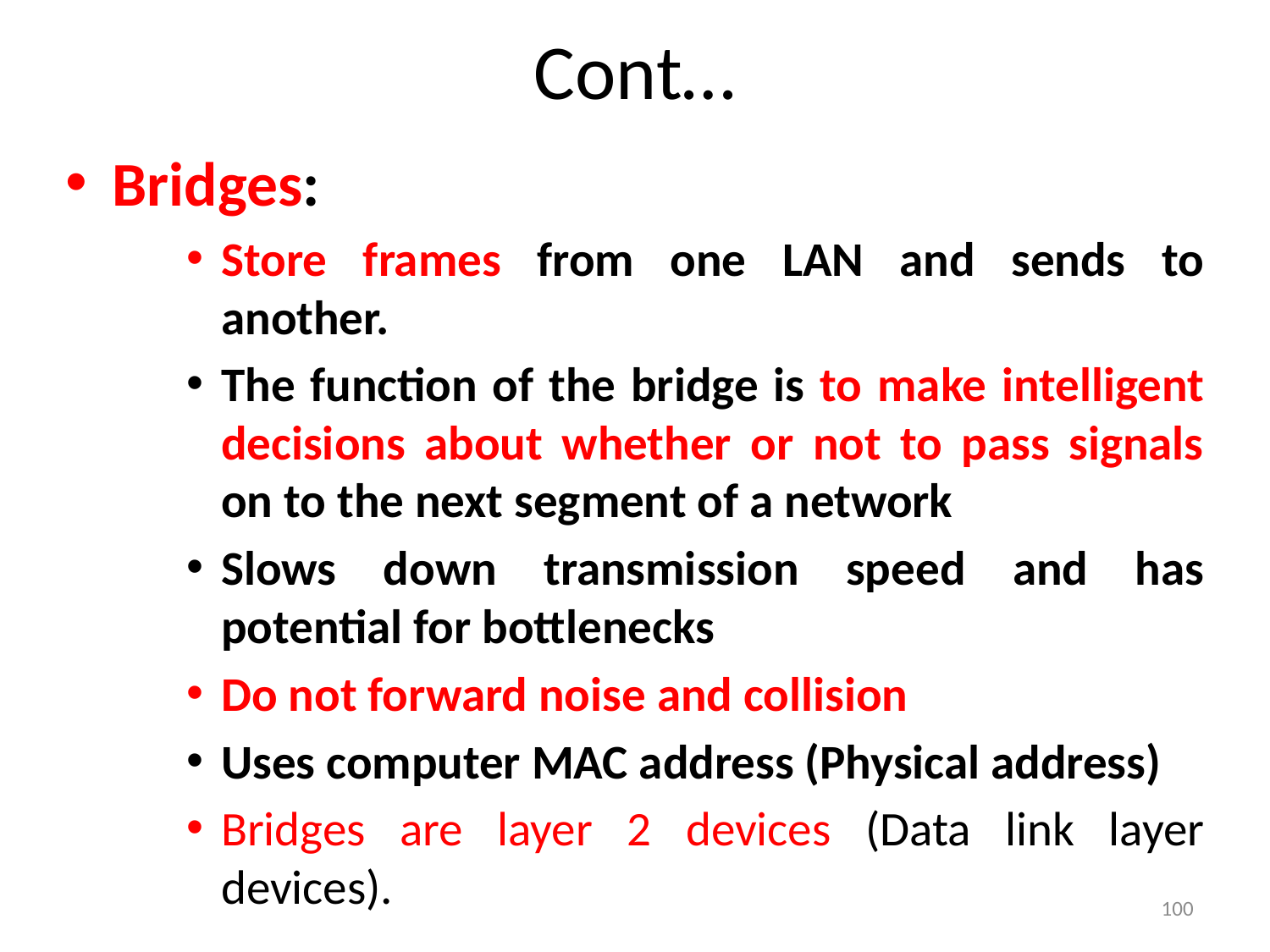

# Cont…
Bridges:
Store frames from one LAN and sends to another.
The function of the bridge is to make intelligent decisions about whether or not to pass signals on to the next segment of a network
Slows down transmission speed and has potential for bottlenecks
Do not forward noise and collision
Uses computer MAC address (Physical address)
Bridges are layer 2 devices (Data link layer devices).

100